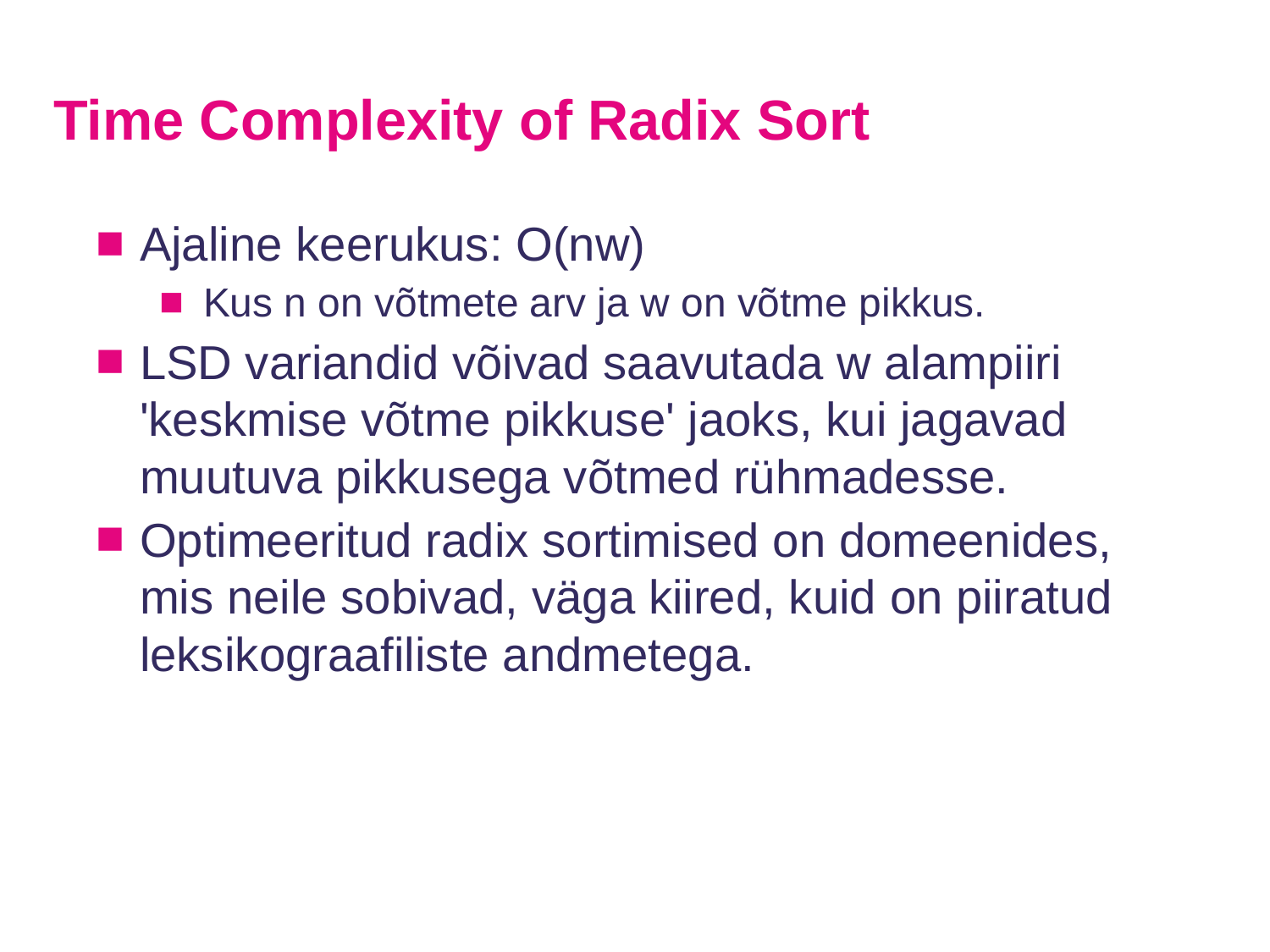

# Time Complexity of Radix Sort
Ajaline keerukus: O(nw)
Kus n on võtmete arv ja w on võtme pikkus.
LSD variandid võivad saavutada w alampiiri 'keskmise võtme pikkuse' jaoks, kui jagavad muutuva pikkusega võtmed rühmadesse.
Optimeeritud radix sortimised on domeenides, mis neile sobivad, väga kiired, kuid on piiratud leksikograafiliste andmetega.